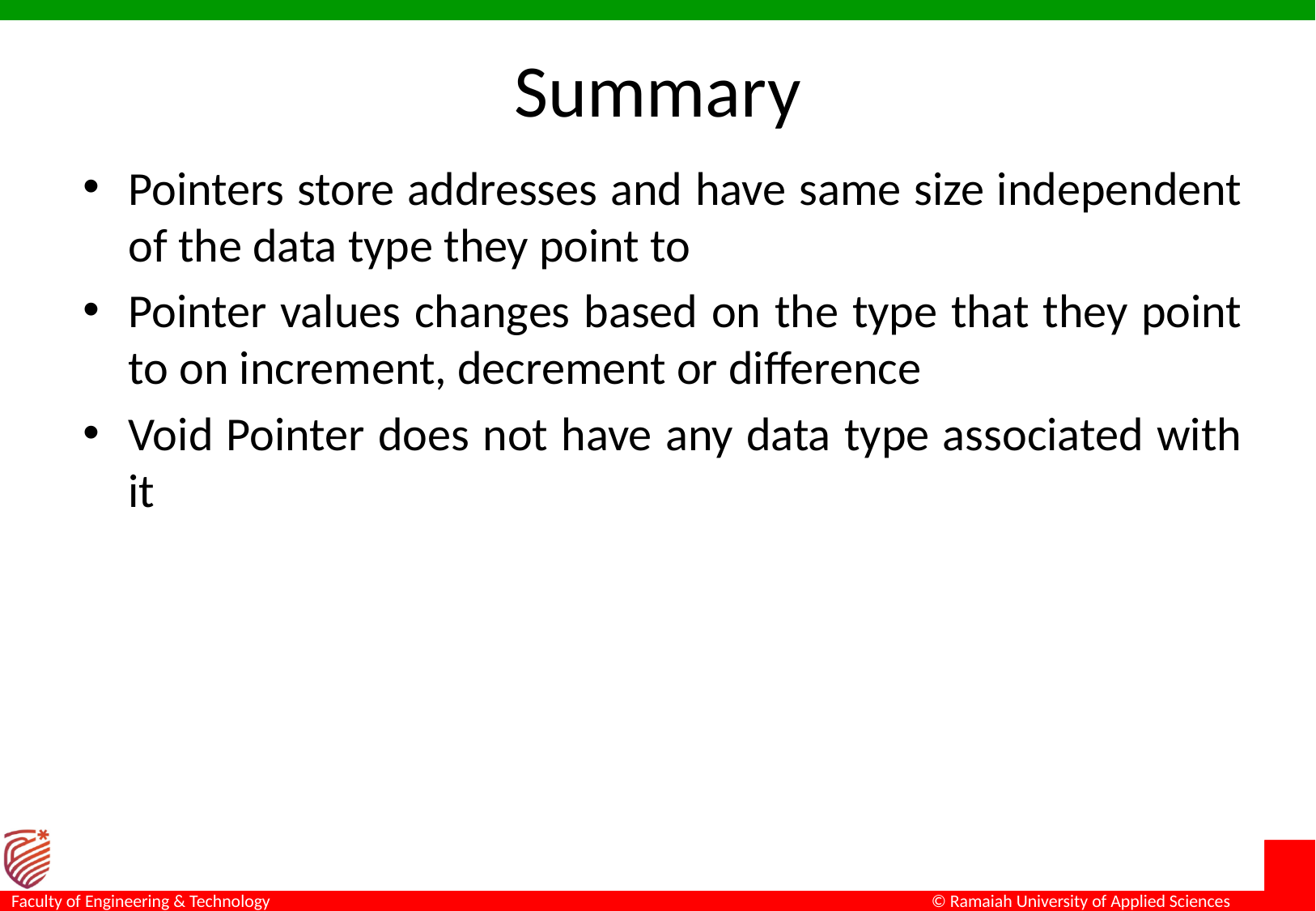

# Summary
Pointers store addresses and have same size independent of the data type they point to
Pointer values changes based on the type that they point to on increment, decrement or difference
Void Pointer does not have any data type associated with it